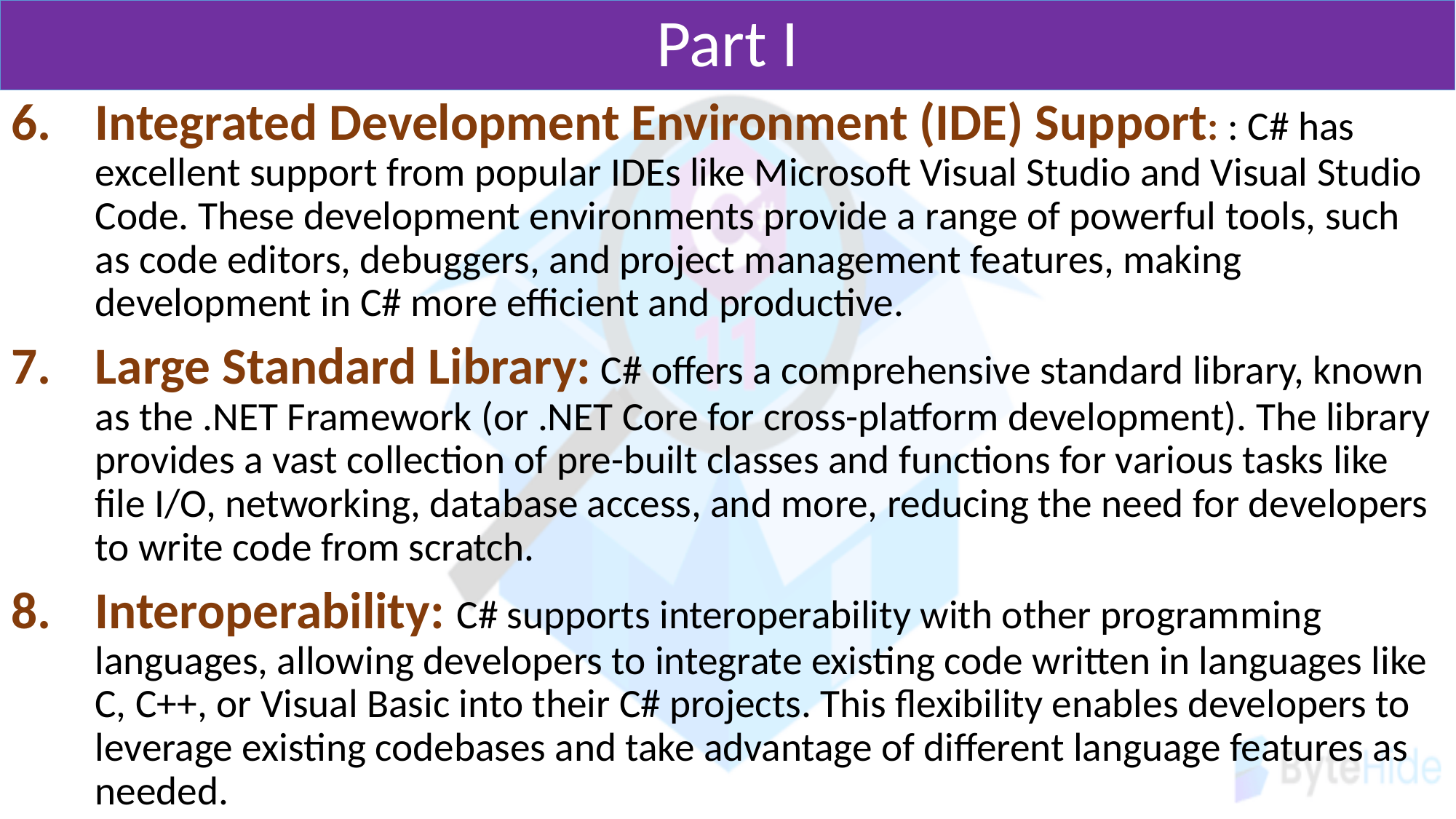

# Part I
Integrated Development Environment (IDE) Support: : C# has excellent support from popular IDEs like Microsoft Visual Studio and Visual Studio Code. These development environments provide a range of powerful tools, such as code editors, debuggers, and project management features, making development in C# more efficient and productive.
Large Standard Library: C# offers a comprehensive standard library, known as the .NET Framework (or .NET Core for cross-platform development). The library provides a vast collection of pre-built classes and functions for various tasks like file I/O, networking, database access, and more, reducing the need for developers to write code from scratch.
Interoperability: C# supports interoperability with other programming languages, allowing developers to integrate existing code written in languages like C, C++, or Visual Basic into their C# projects. This flexibility enables developers to leverage existing codebases and take advantage of different language features as needed.